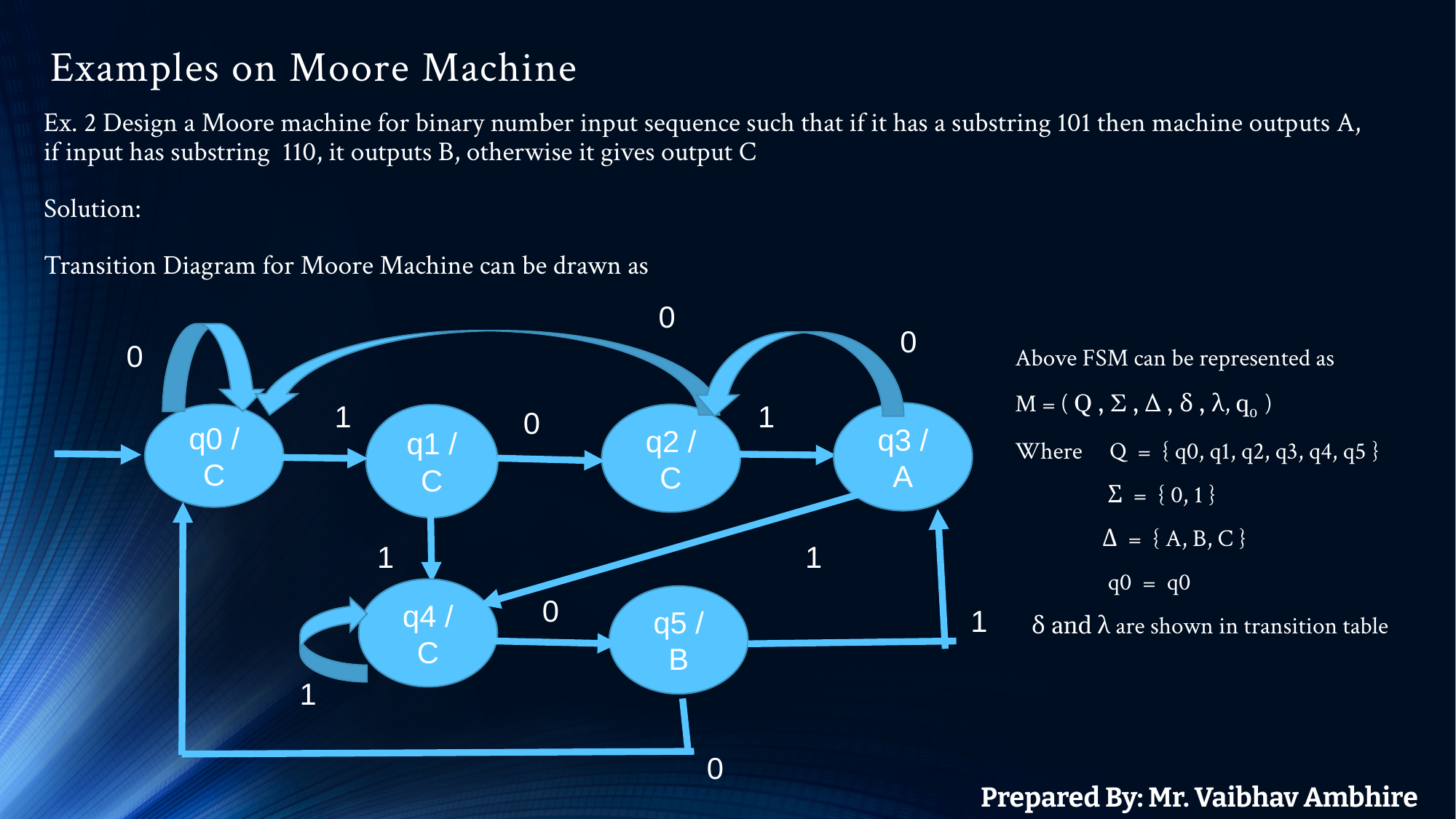

# Examples on Moore Machine
Ex. 2 Design a Moore machine for binary number input sequence such that if it has a substring 101 then machine outputs A, if input has substring  110, it outputs B, otherwise it gives output C
Solution:
Transition Diagram for Moore Machine can be drawn as
0
0
Above FSM can be represented as
M = ( Q , Σ , Δ , δ , λ, q0  )
Where     Q  =  { q0, q1, q2, q3, q4, q5 }
                 Σ  =  { 0, 1 }
                Δ  =  { A, B, C }
                 q0  =  q0
   δ and λ are shown in transition table

0

1
1
0
q3 / A
q2 / C
q0 / C
q1 / C
1
1
q4 / C
q5 / B
0
1

1
0